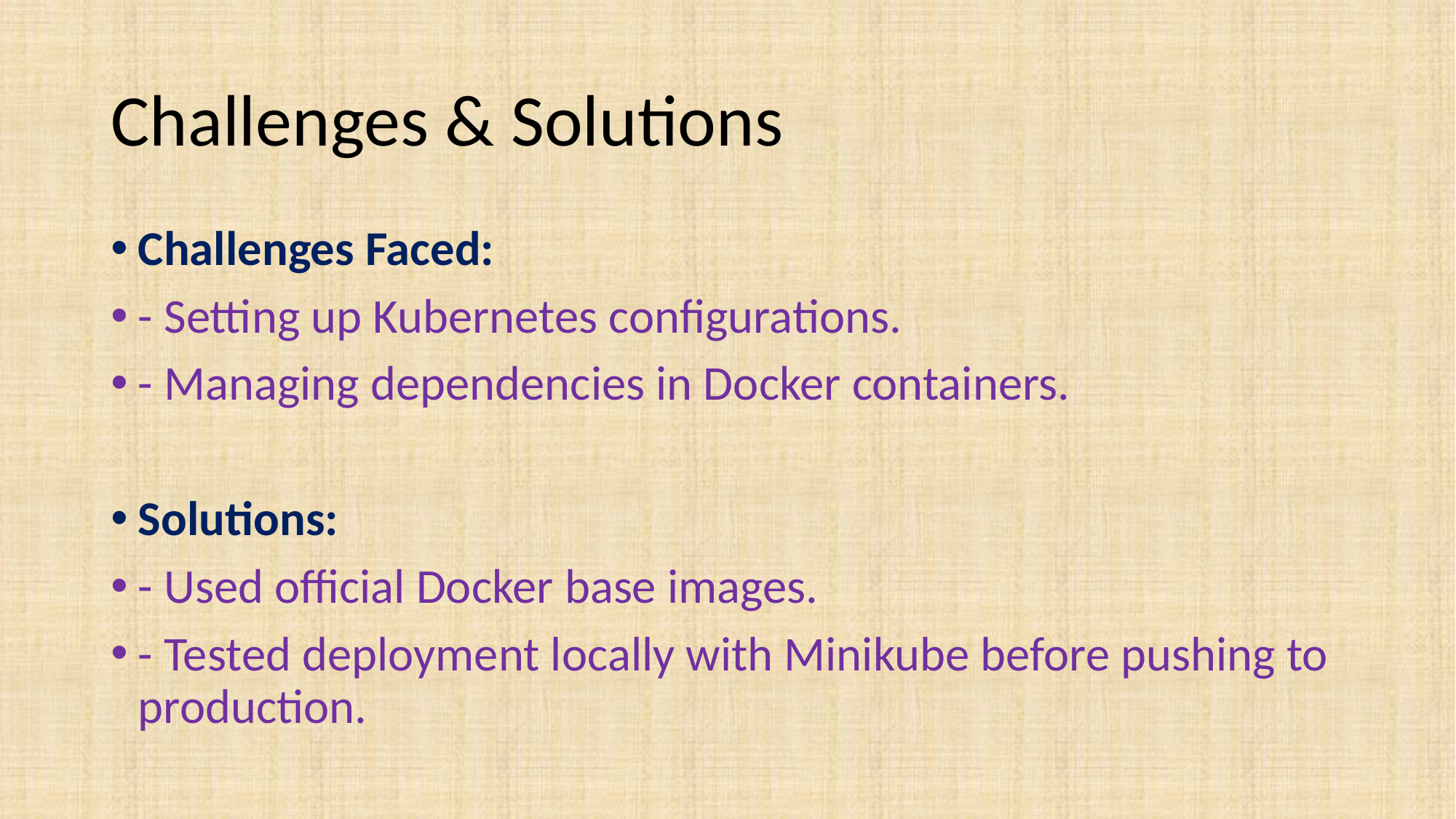

# Challenges & Solutions
Challenges Faced:
- Setting up Kubernetes configurations.
- Managing dependencies in Docker containers.

Solutions:
- Used official Docker base images.
- Tested deployment locally with Minikube before pushing to production.